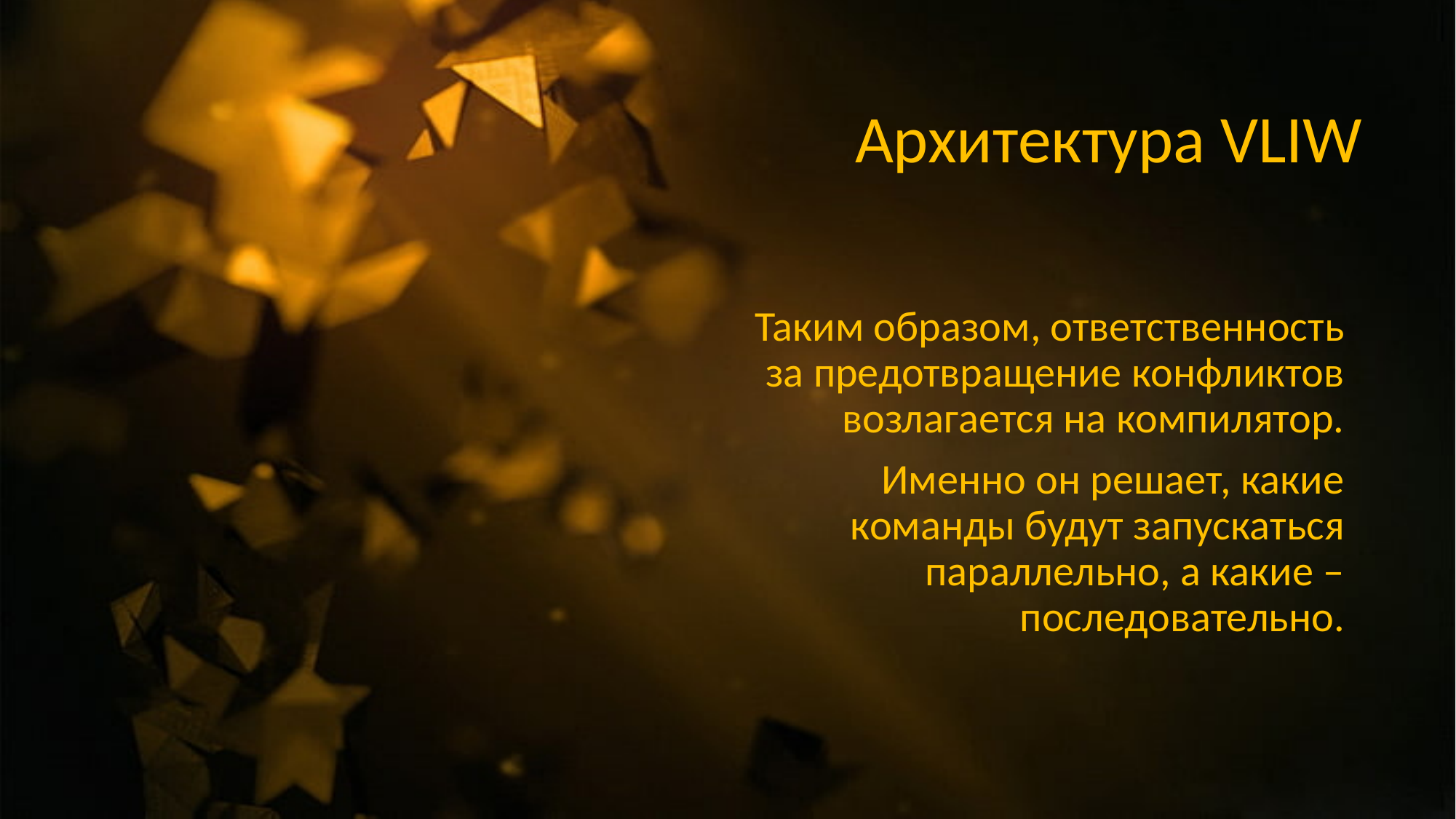

#
Архитектура VLIW

Таким образом, ответственность за предотвращение конфликтов возлагается на компилятор.
Именно он решает, какие команды будут запускаться параллельно, а какие – последовательно.